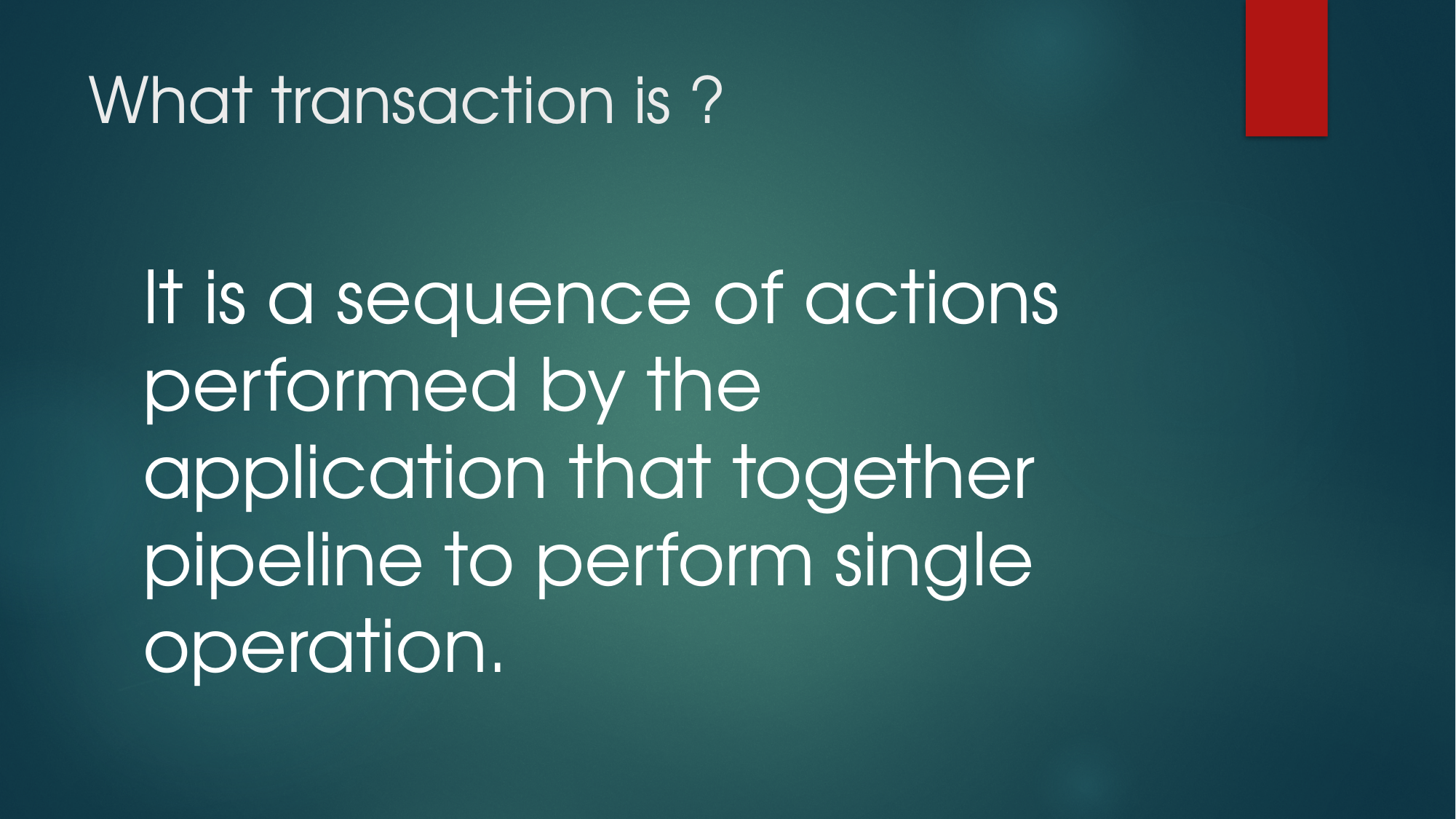

# What transaction is ?
It is a sequence of actions performed by the application that together pipeline to perform single operation.